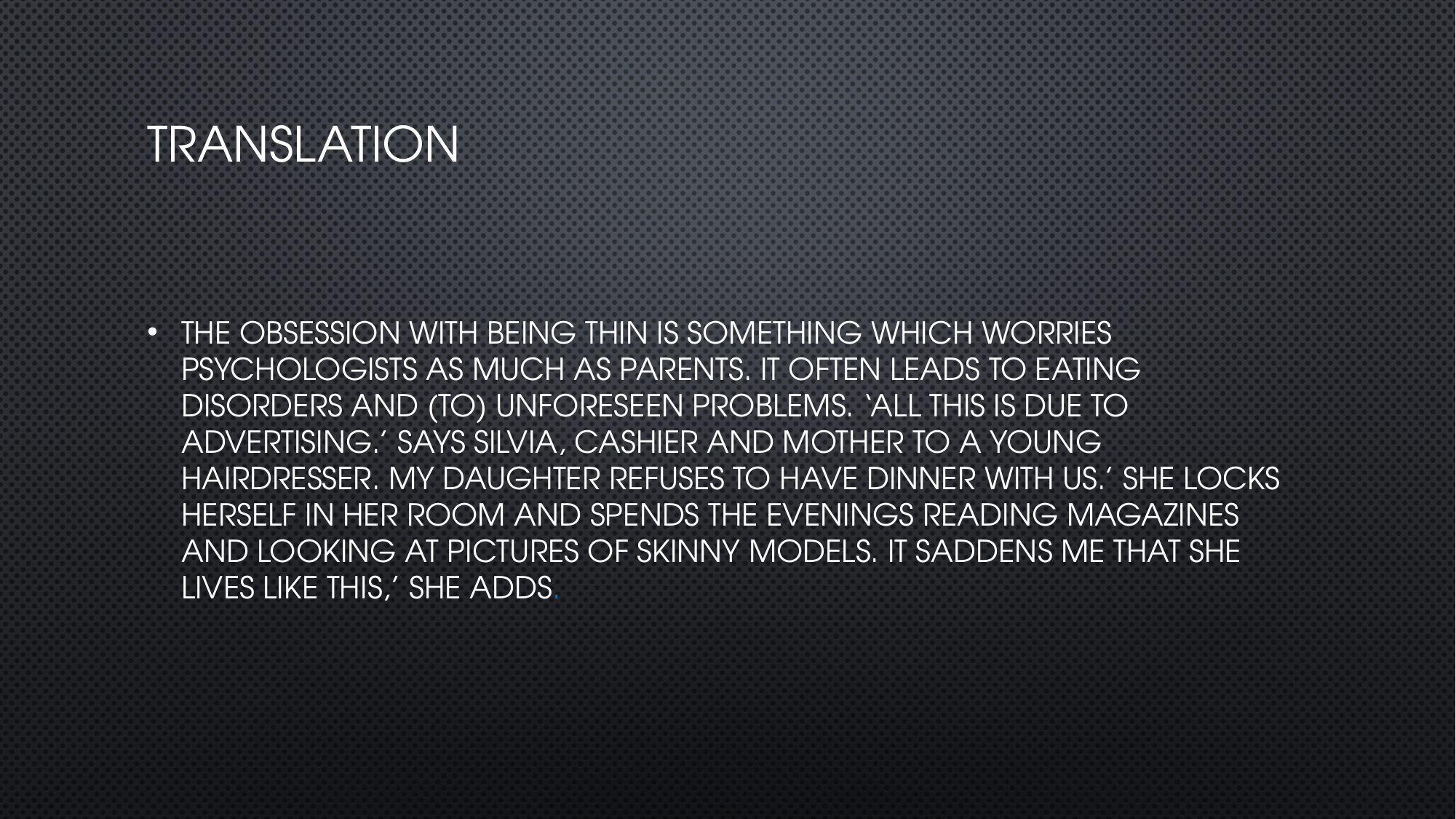

# translation
The obsession with being thin is something which worries psychologists as much as parents. It often leads to eating disorders and (to) unforeseen problems. ‘All this is due to advertising.’ says Silvia, cashier and mother to a young hairdresser. My daughter refuses to have dinner with us.’ She locks herself in her room and spends the evenings reading magazines and looking at pictures of skinny models. It saddens me that she lives like this,’ she adds.